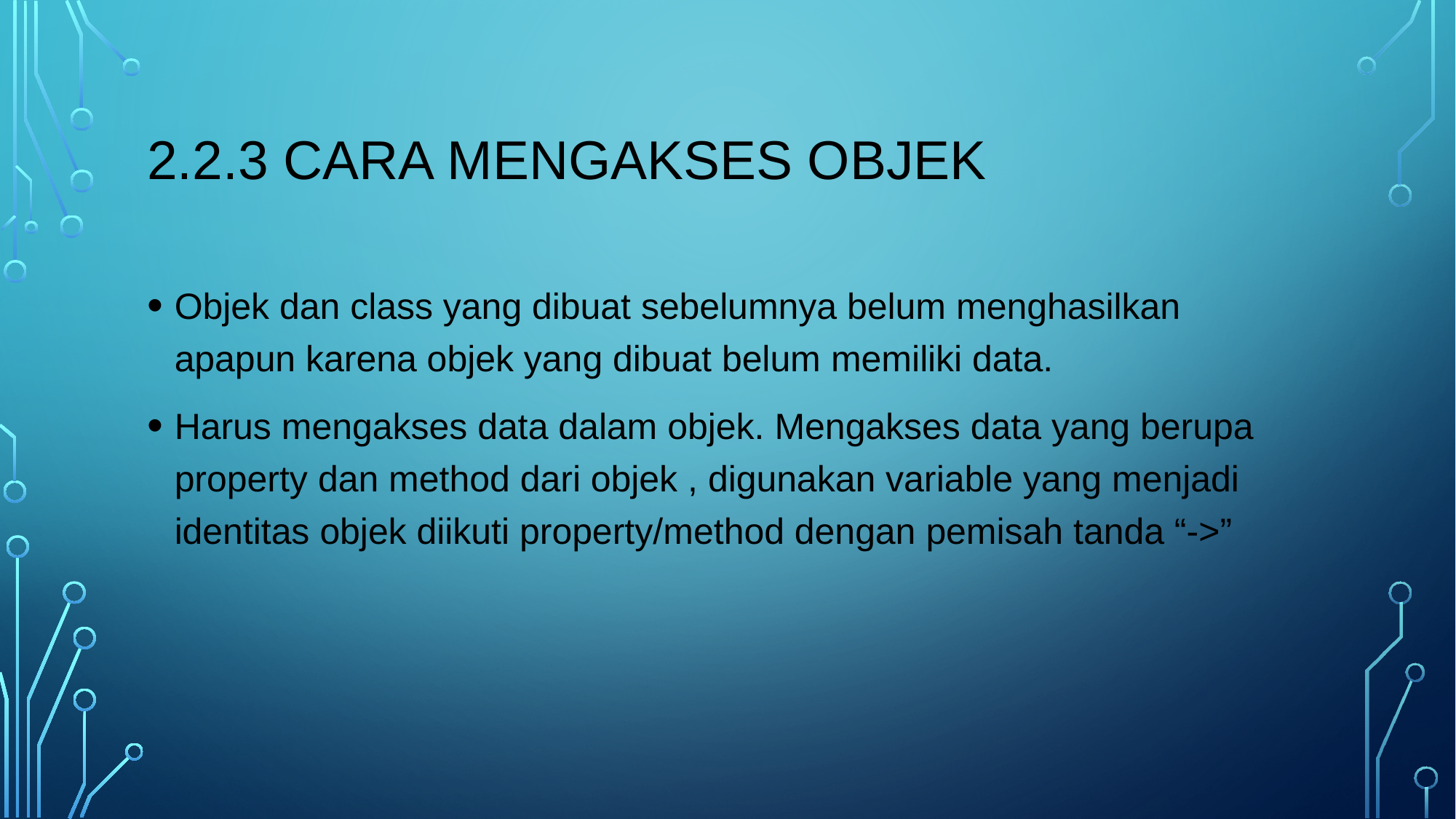

# 2.2.3 Cara mengakses objek
Objek dan class yang dibuat sebelumnya belum menghasilkan apapun karena objek yang dibuat belum memiliki data.
Harus mengakses data dalam objek. Mengakses data yang berupa property dan method dari objek , digunakan variable yang menjadi identitas objek diikuti property/method dengan pemisah tanda “->”